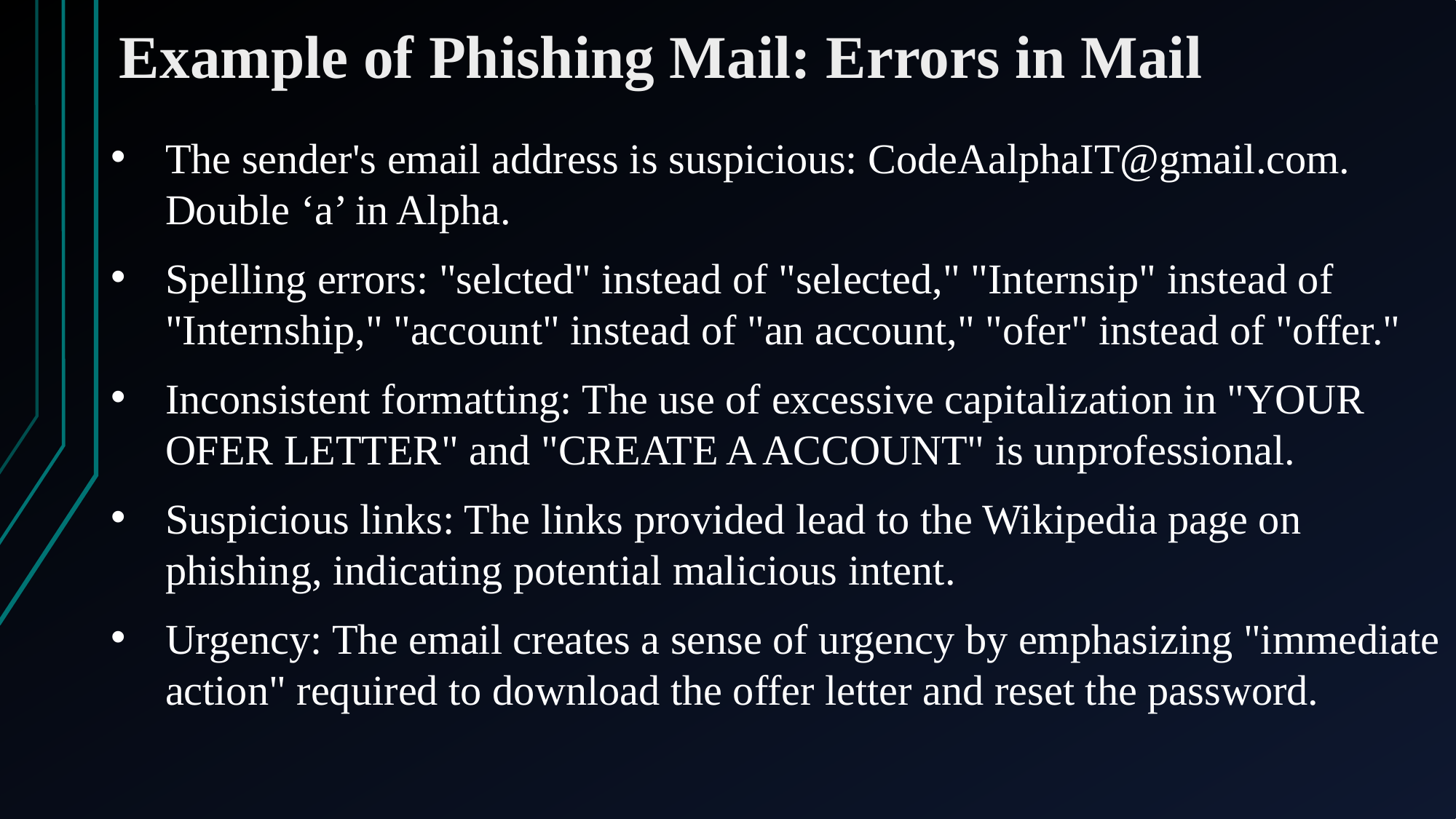

Example of Phishing Mail: Errors in Mail
The sender's email address is suspicious: CodeAalphaIT@gmail.com. Double ‘a’ in Alpha.
Spelling errors: "selcted" instead of "selected," "Internsip" instead of "Internship," "account" instead of "an account," "ofer" instead of "offer."
Inconsistent formatting: The use of excessive capitalization in "YOUR OFER LETTER" and "CREATE A ACCOUNT" is unprofessional.
Suspicious links: The links provided lead to the Wikipedia page on phishing, indicating potential malicious intent.
Urgency: The email creates a sense of urgency by emphasizing "immediate action" required to download the offer letter and reset the password.